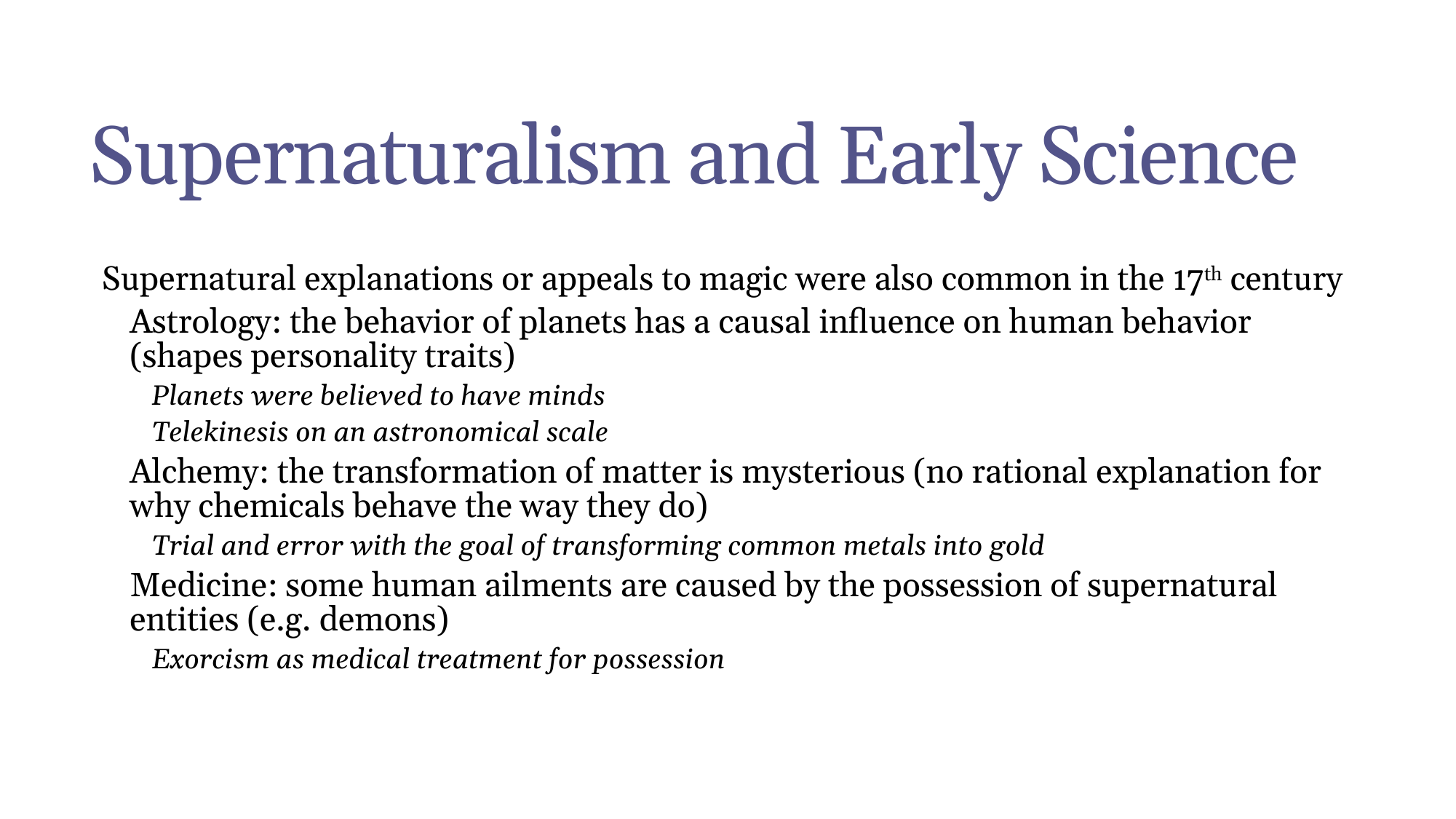

# Supernaturalism and Early Science
Supernatural explanations or appeals to magic were also common in the 17th century
Astrology: the behavior of planets has a causal influence on human behavior (shapes personality traits)
Planets were believed to have minds
Telekinesis on an astronomical scale
Alchemy: the transformation of matter is mysterious (no rational explanation for why chemicals behave the way they do)
Trial and error with the goal of transforming common metals into gold
Medicine: some human ailments are caused by the possession of supernatural entities (e.g. demons)
Exorcism as medical treatment for possession